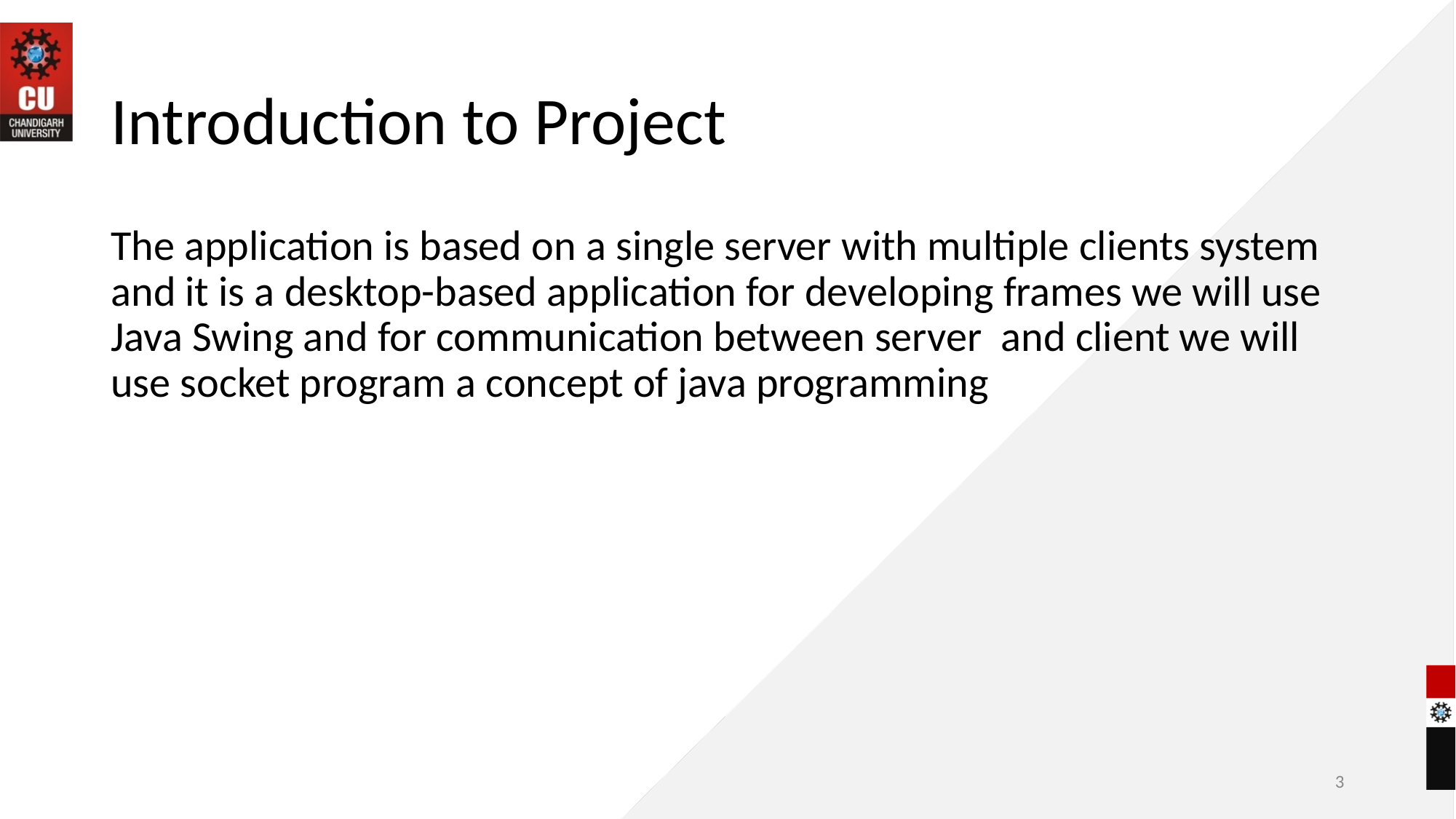

# Introduction to Project
The application is based on a single server with multiple clients system and it is a desktop-based application for developing frames we will use Java Swing and for communication between server  and client we will use socket program a concept of java programming
3